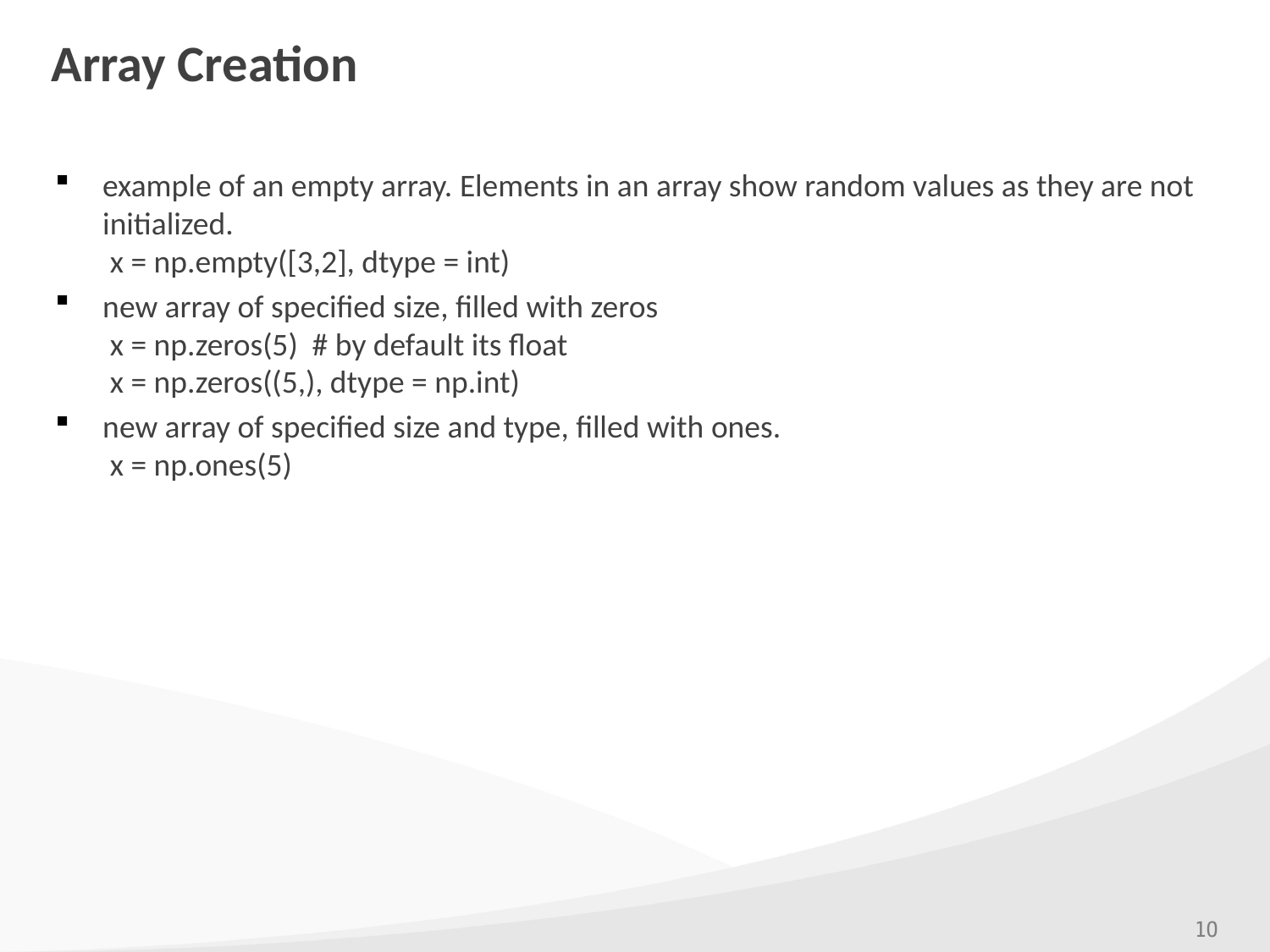

# Array Creation
example of an empty array. Elements in an array show random values as they are not initialized.
 x = np.empty([3,2], dtype = int)
new array of specified size, filled with zeros
 x = np.zeros(5)  # by default its float
 x = np.zeros((5,), dtype = np.int)
new array of specified size and type, filled with ones.
 x = np.ones(5)